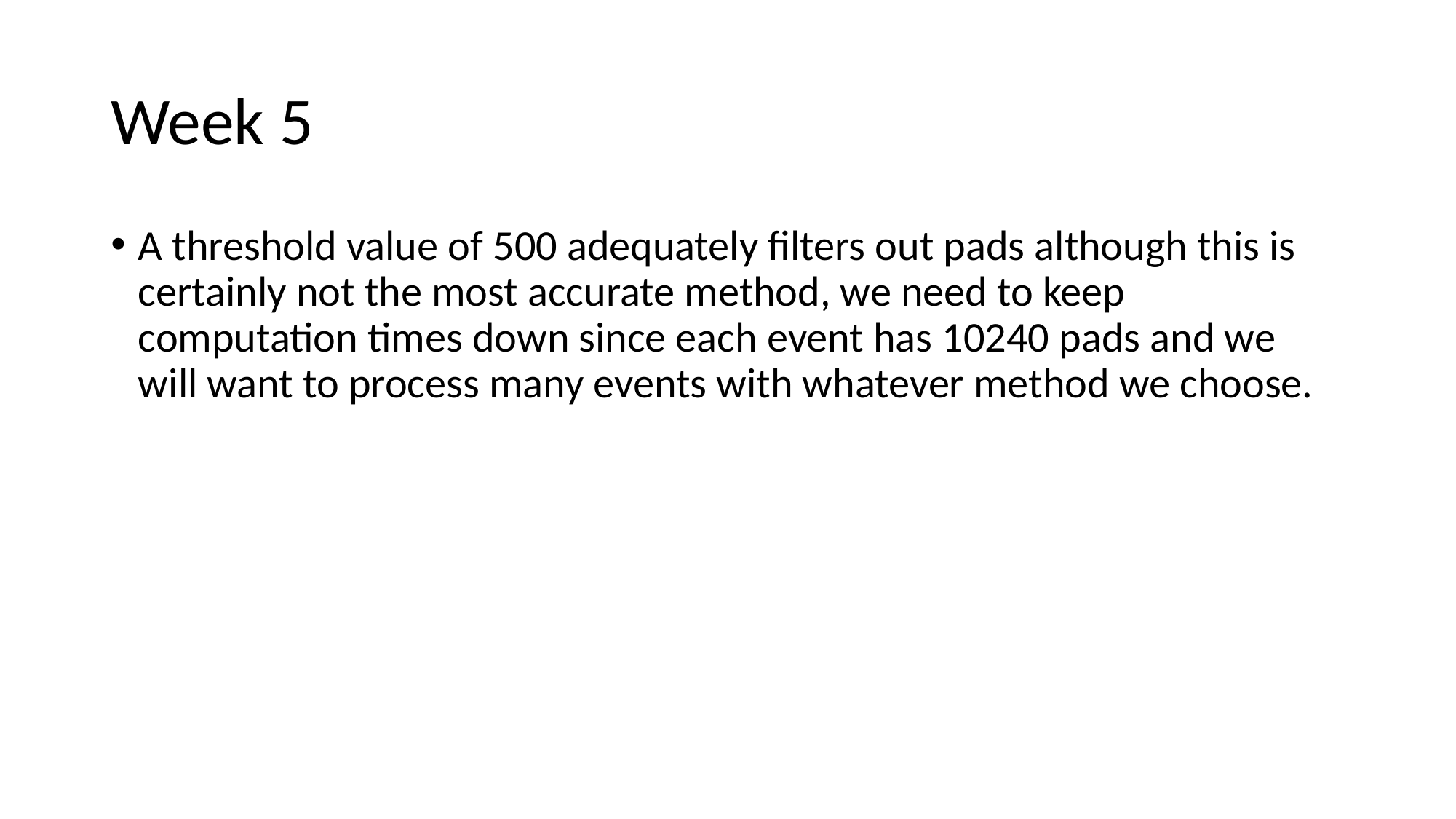

# Week 5
A threshold value of 500 adequately filters out pads although this is certainly not the most accurate method, we need to keep computation times down since each event has 10240 pads and we will want to process many events with whatever method we choose.